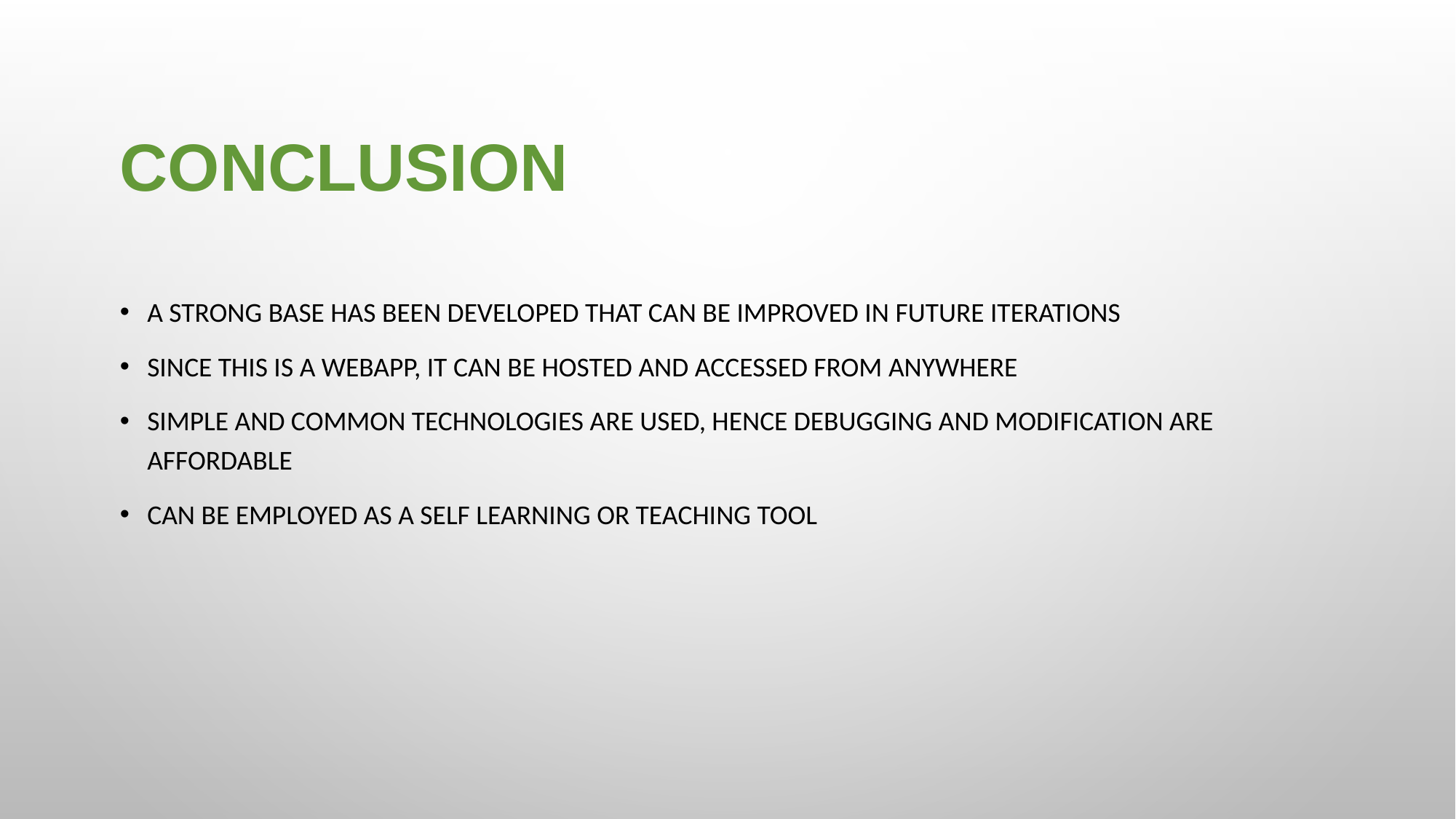

# Conclusion
A strong base has been developed that can be improved in future iterations
Since this is a webapp, it can be hosted and accessed from anywhere
Simple and common technologies are used, hence debugging and modification are affordable
Can be employed as a self learning or teaching tool